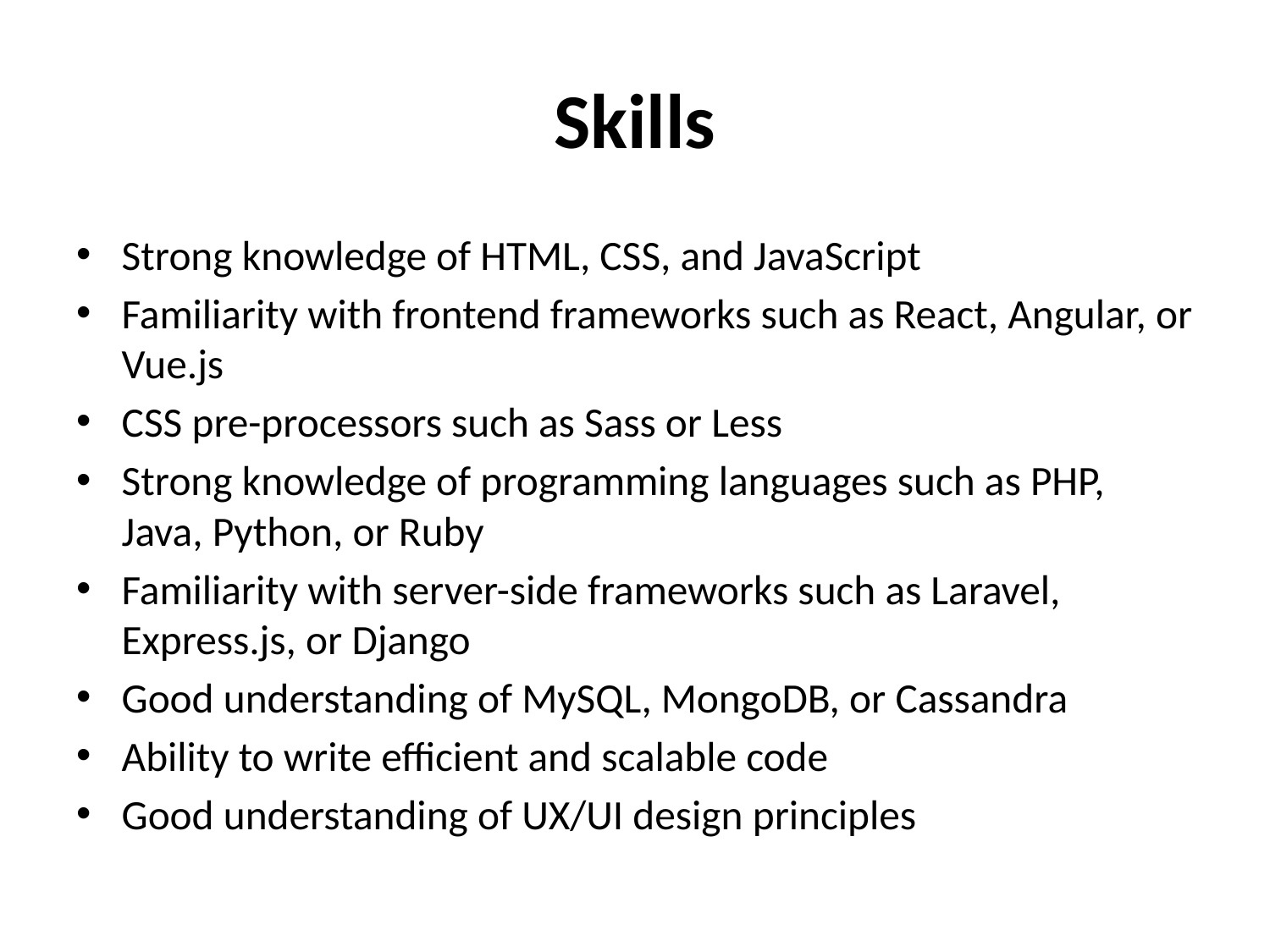

# Skills
Strong knowledge of HTML, CSS, and JavaScript
Familiarity with frontend frameworks such as React, Angular, or Vue.js
CSS pre-processors such as Sass or Less
Strong knowledge of programming languages such as PHP, Java, Python, or Ruby
Familiarity with server-side frameworks such as Laravel, Express.js, or Django
Good understanding of MySQL, MongoDB, or Cassandra
Ability to write efficient and scalable code
Good understanding of UX/UI design principles